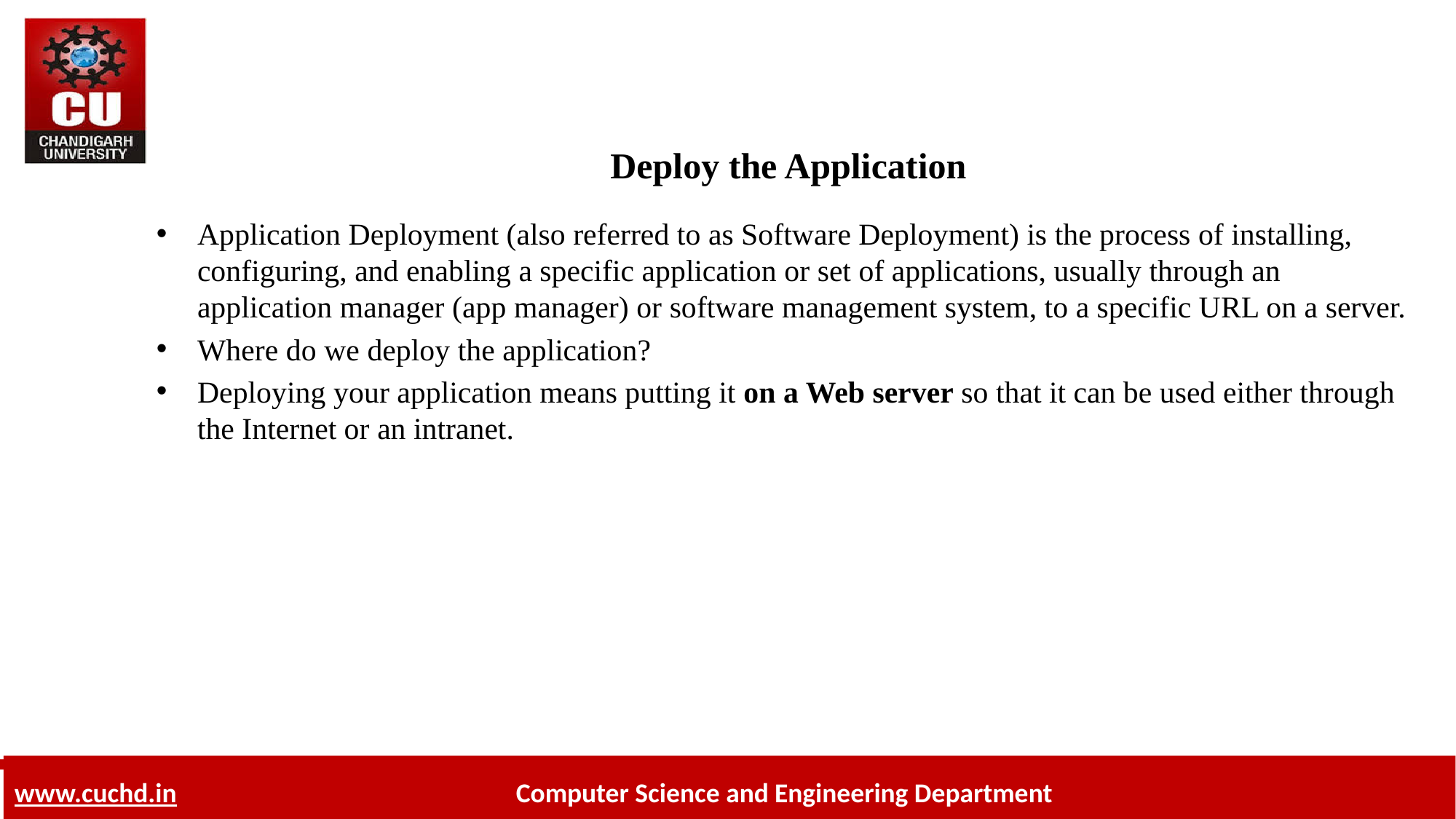

# Deploy the Application
Application Deployment (also referred to as Software Deployment) is the process of installing, configuring, and enabling a specific application or set of applications, usually through an application manager (app manager) or software management system, to a specific URL on a server.
Where do we deploy the application?
Deploying your application means putting it on a Web server so that it can be used either through the Internet or an intranet.